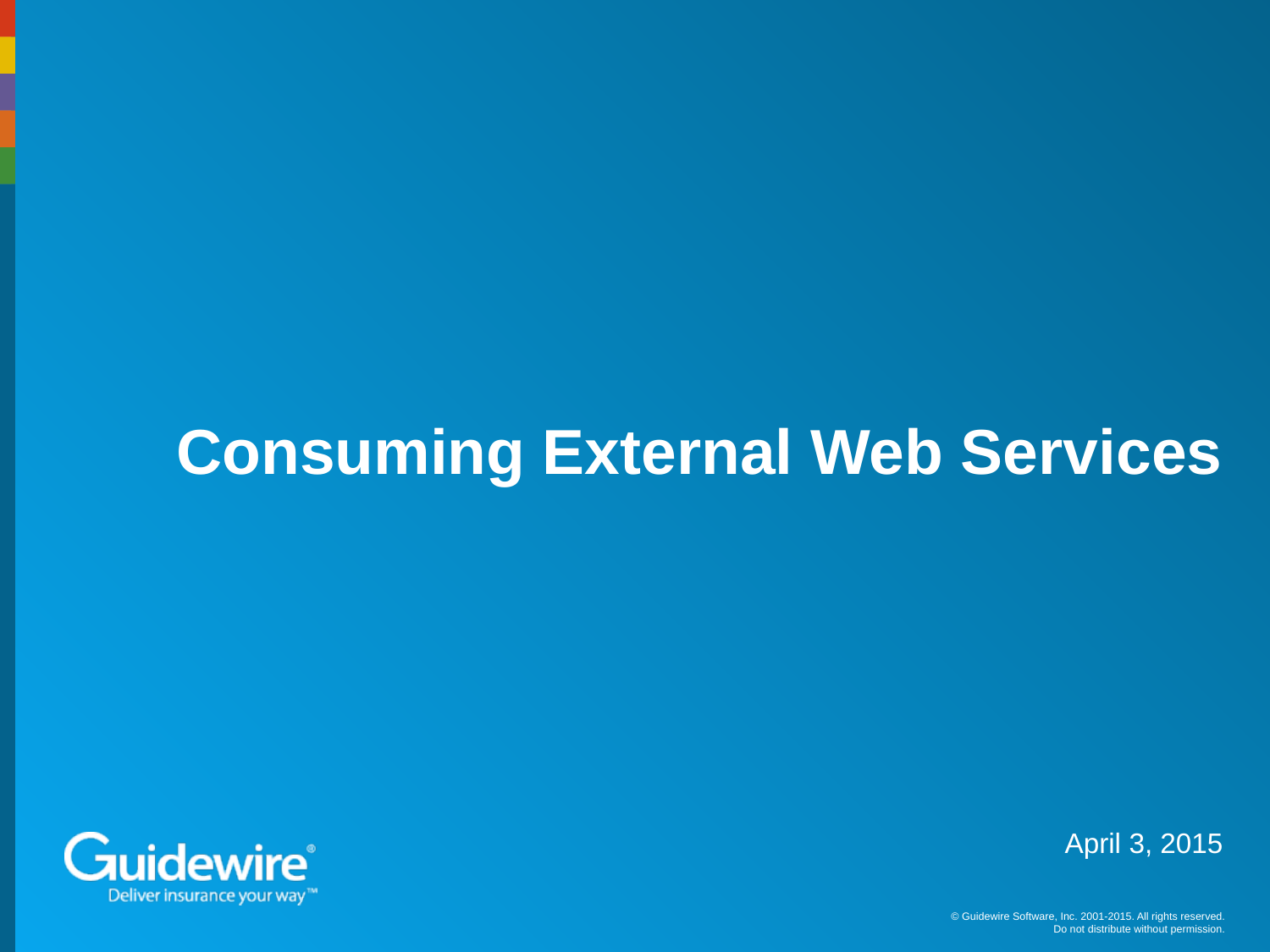

# Consuming External Web Services
April 3, 2015